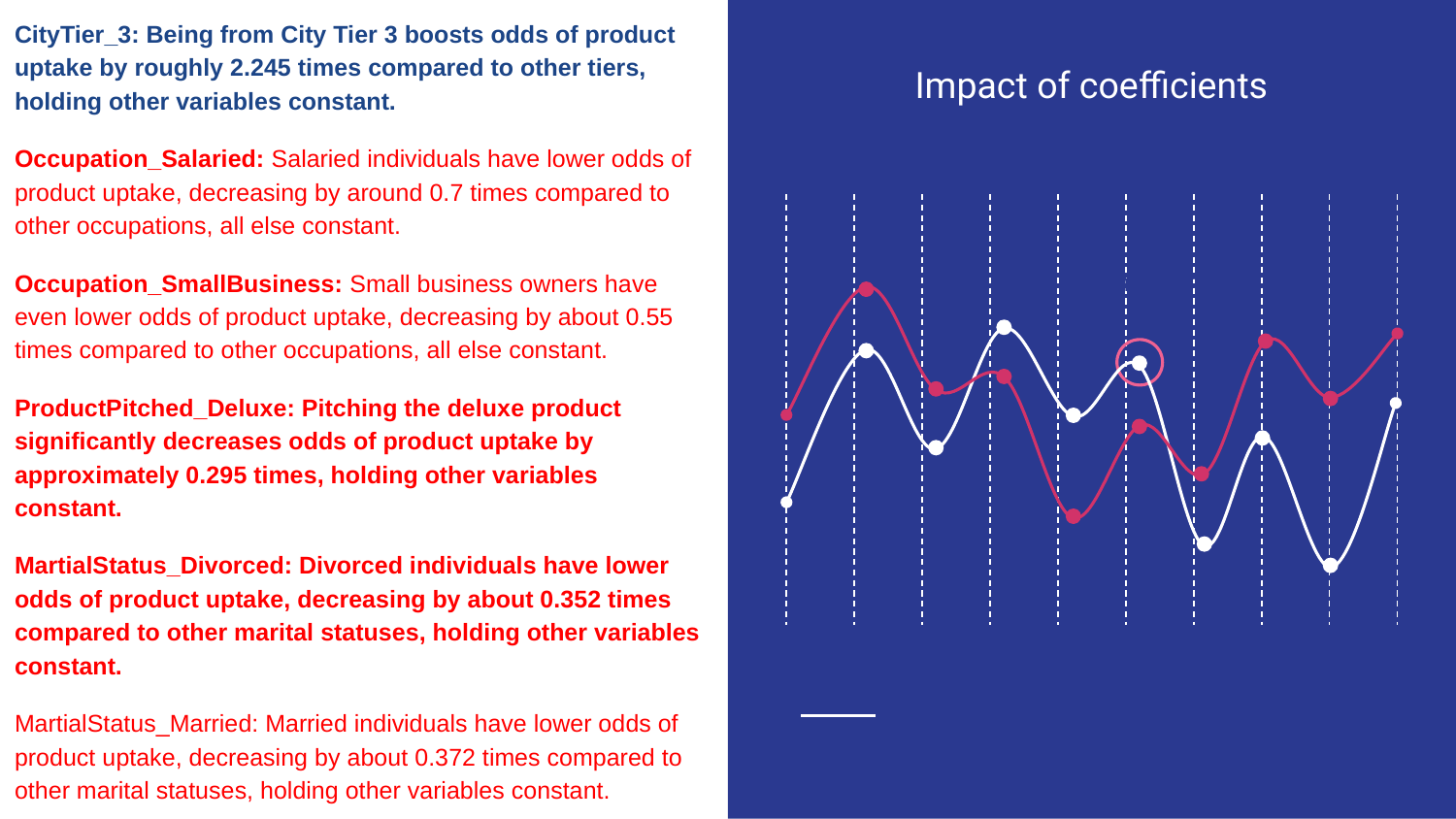

CityTier_3: Being from City Tier 3 boosts odds of product uptake by roughly 2.245 times compared to other tiers, holding other variables constant.
Occupation_Salaried: Salaried individuals have lower odds of product uptake, decreasing by around 0.7 times compared to other occupations, all else constant.
Occupation_SmallBusiness: Small business owners have even lower odds of product uptake, decreasing by about 0.55 times compared to other occupations, all else constant.
ProductPitched_Deluxe: Pitching the deluxe product significantly decreases odds of product uptake by approximately 0.295 times, holding other variables constant.
MartialStatus_Divorced: Divorced individuals have lower odds of product uptake, decreasing by about 0.352 times compared to other marital statuses, holding other variables constant.
MartialStatus_Married: Married individuals have lower odds of product uptake, decreasing by about 0.372 times compared to other marital statuses, holding other variables constant.

# Impact
Impact of coefficients
max growth